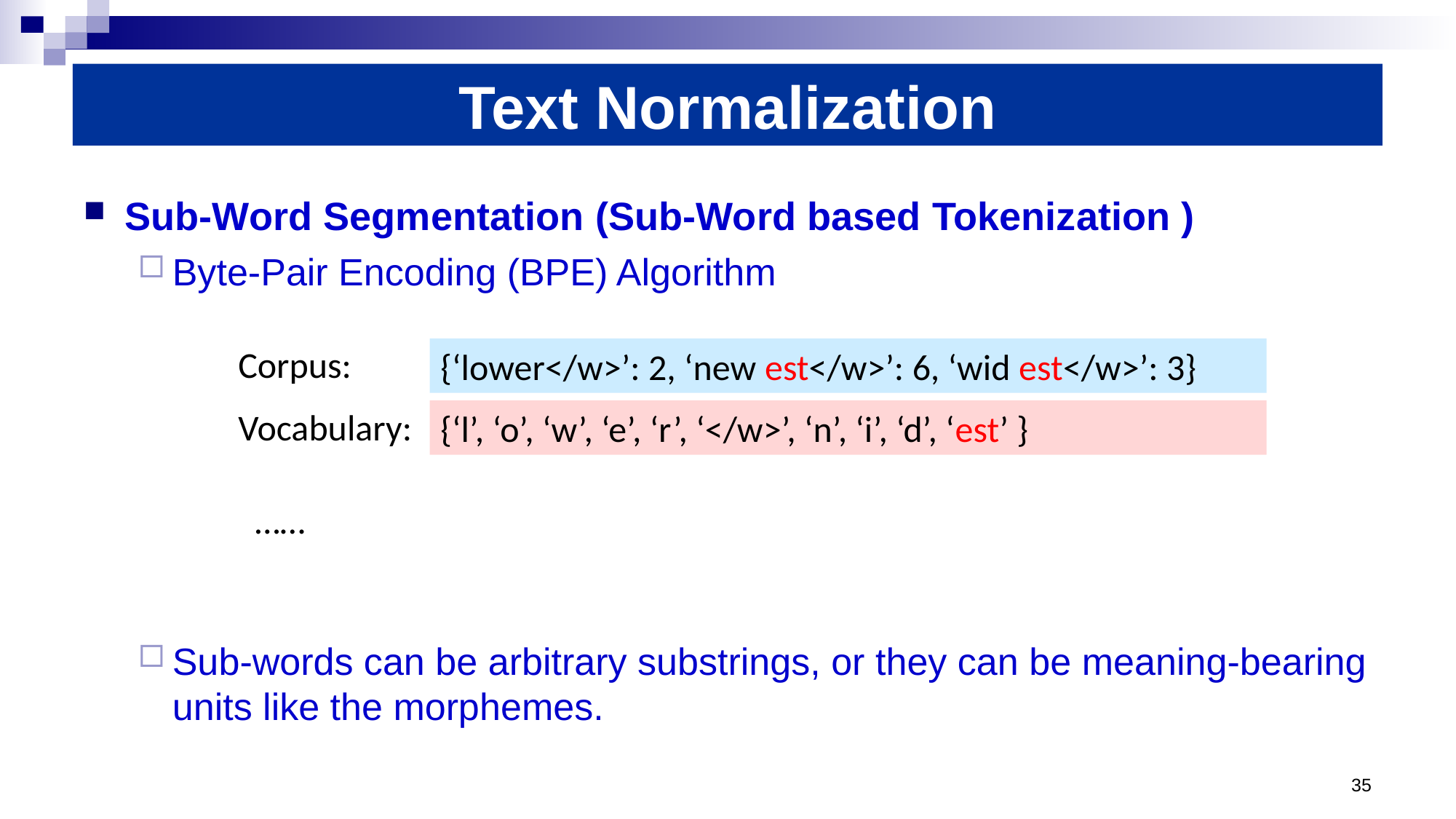

Text Normalization
Sub-Word Segmentation (Sub-Word based Tokenization )
Byte-Pair Encoding (BPE) Algorithm

Sub-words can be arbitrary substrings, or they can be meaning-bearing units like the morphemes.
Corpus:
{‘lower</w>’: 2, ‘new est</w>’: 6, ‘wid est</w>’: 3}
Vocabulary:
{‘l’, ‘o’, ‘w’, ‘e’, ‘r’, ‘</w>’, ‘n’, ‘i’, ‘d’, ‘est’ }
……
35